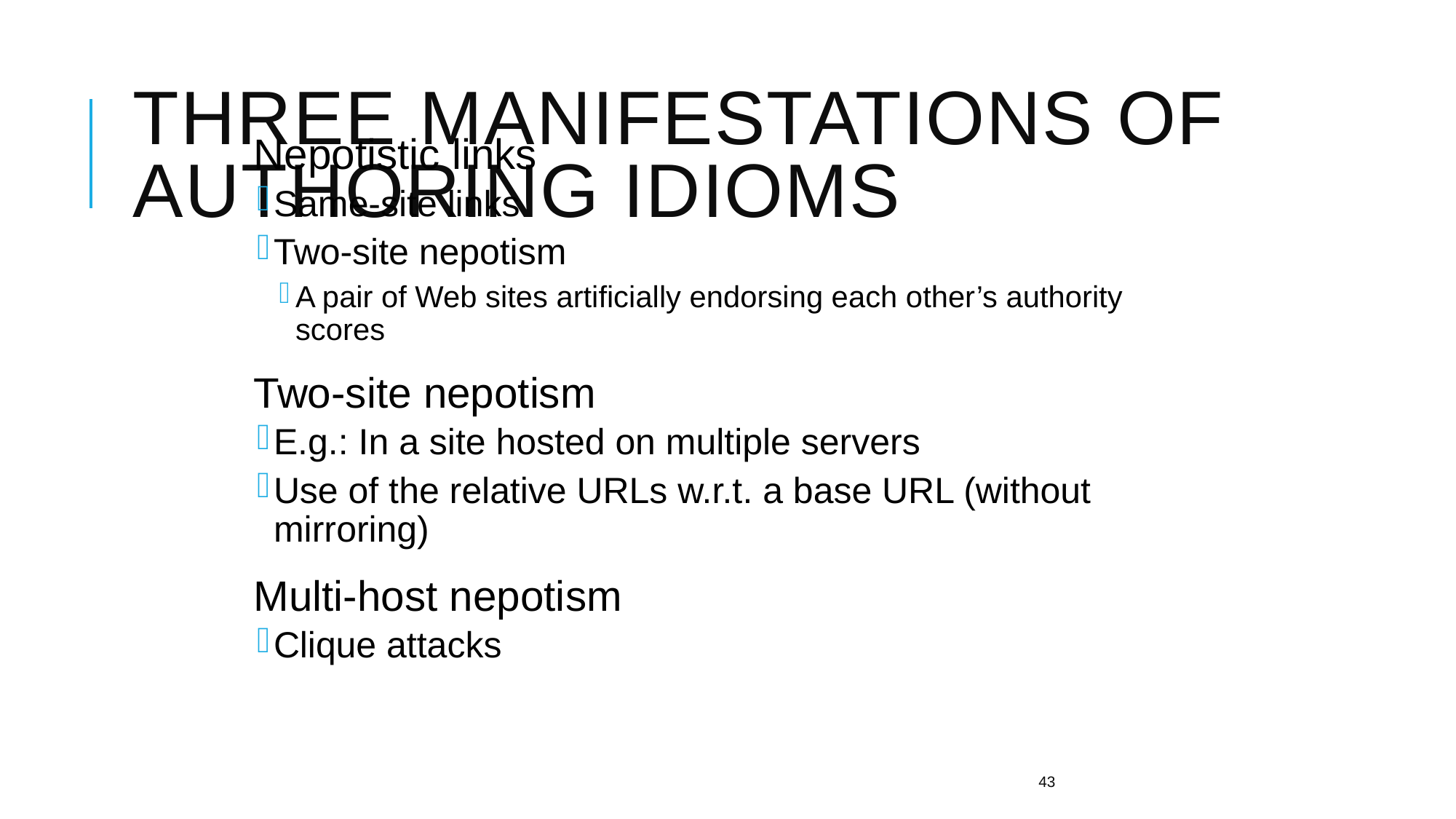

# Three manifestations of authoring idioms
Nepotistic links
Same-site links
Two-site nepotism
A pair of Web sites artificially endorsing each other’s authority scores
Two-site nepotism
E.g.: In a site hosted on multiple servers
Use of the relative URLs w.r.t. a base URL (without mirroring)
Multi-host nepotism
Clique attacks

43